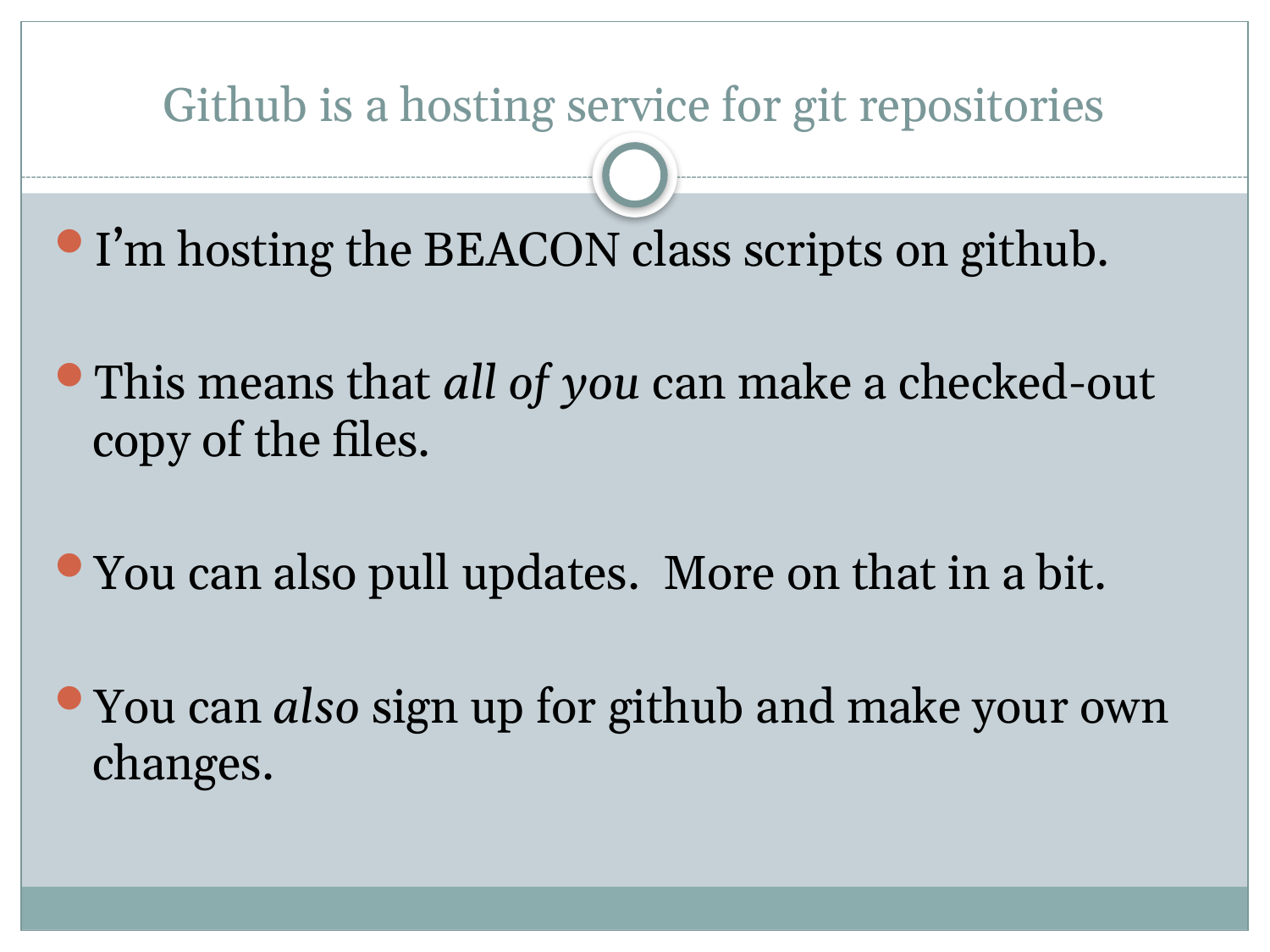

# Github is a hosting service for git repositories
I’m hosting the BEACON class scripts on github.

This means that all of you can make a checked-out copy of the files.

You can also pull updates.  More on that in a bit.

You can also sign up for github and make your own changes.